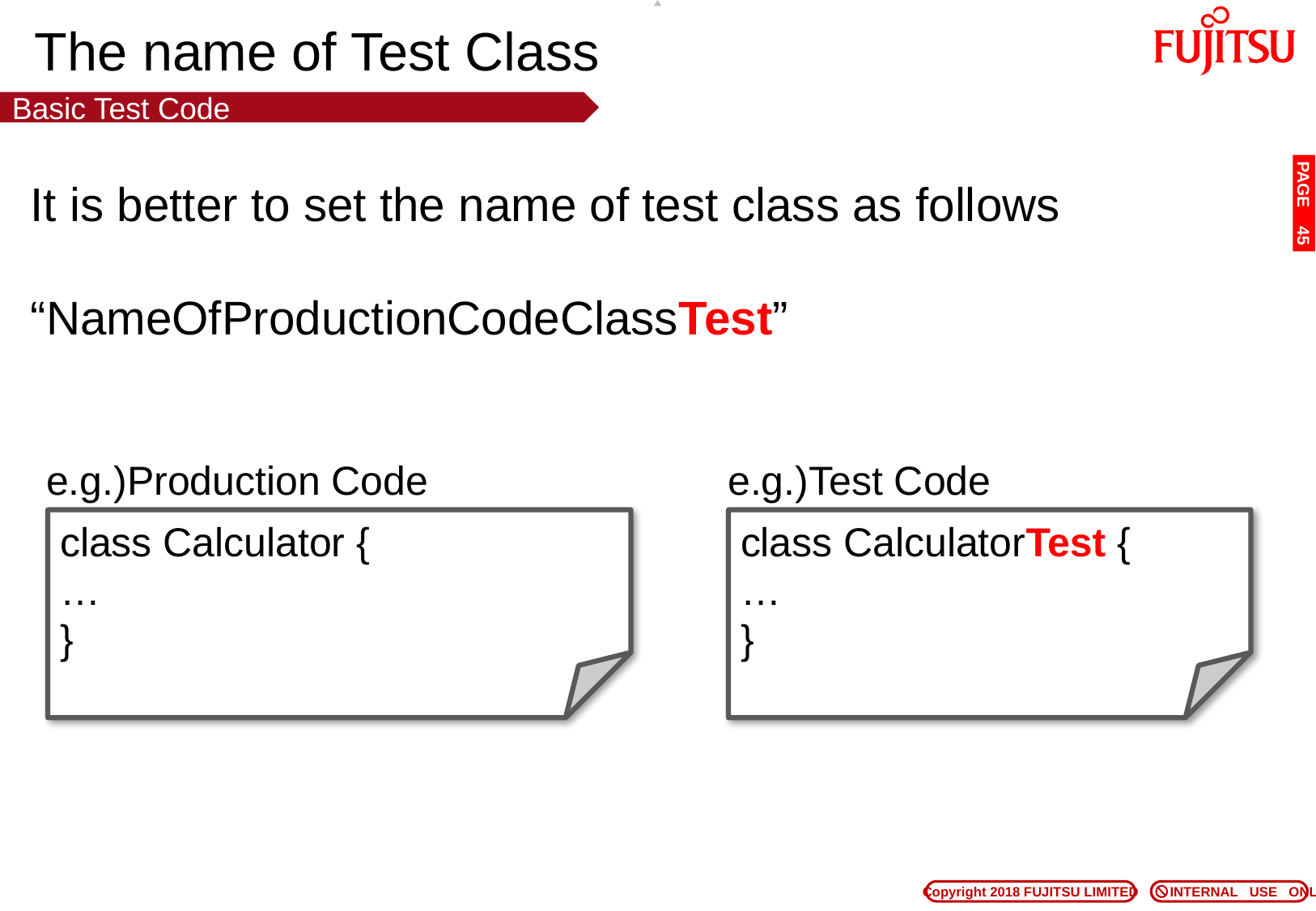

# The name of Test Class
Basic Test Code
It is better to set the name of test class as follows
“NameOfProductionCodeClassTest”
PAGE    45
e.g.)Production Code
e.g.)Test Code
class Calculator {
…
}
class CalculatorTest {
…
}